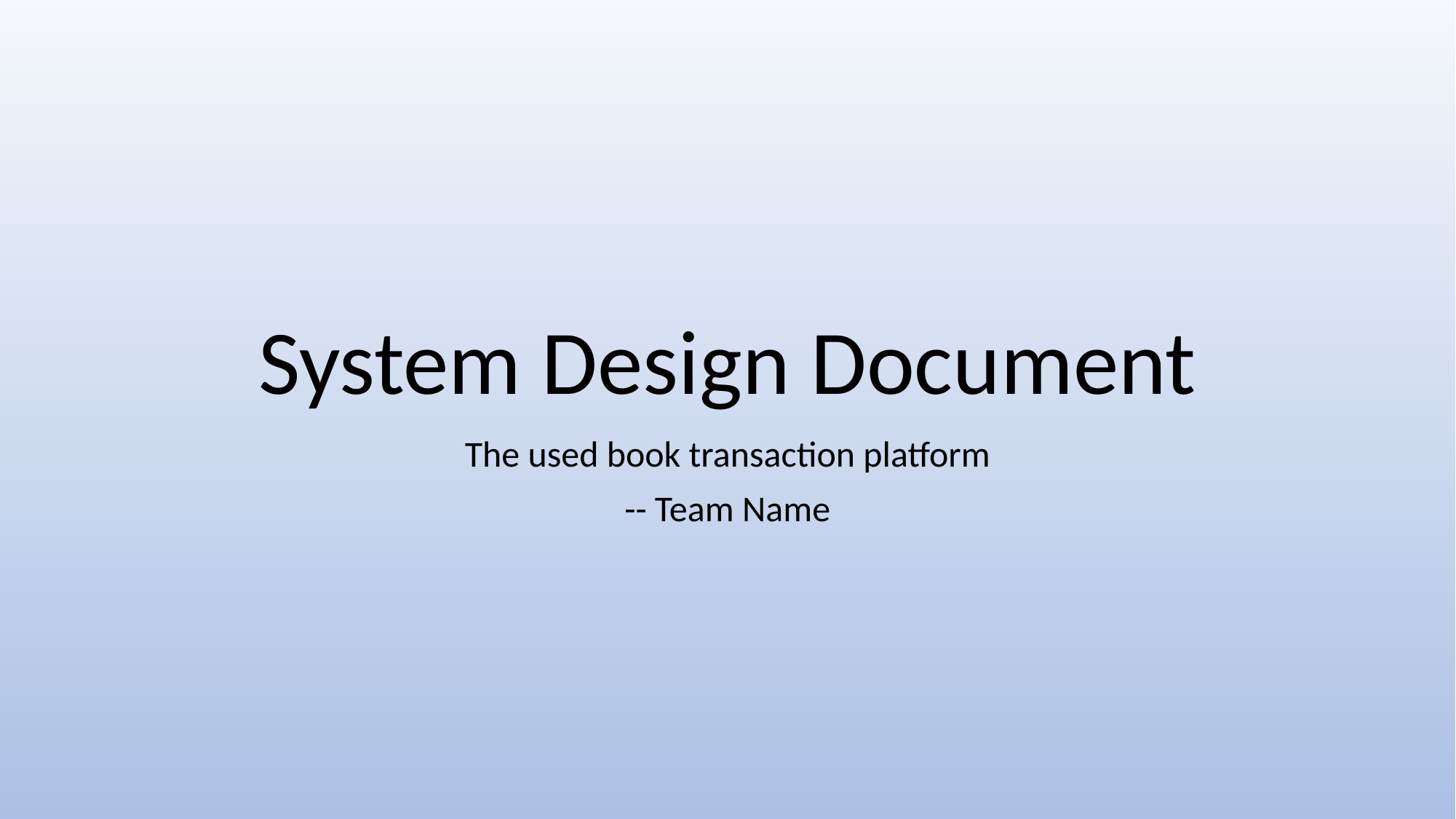

# System Design Document
The used book transaction platform
-- Team Name